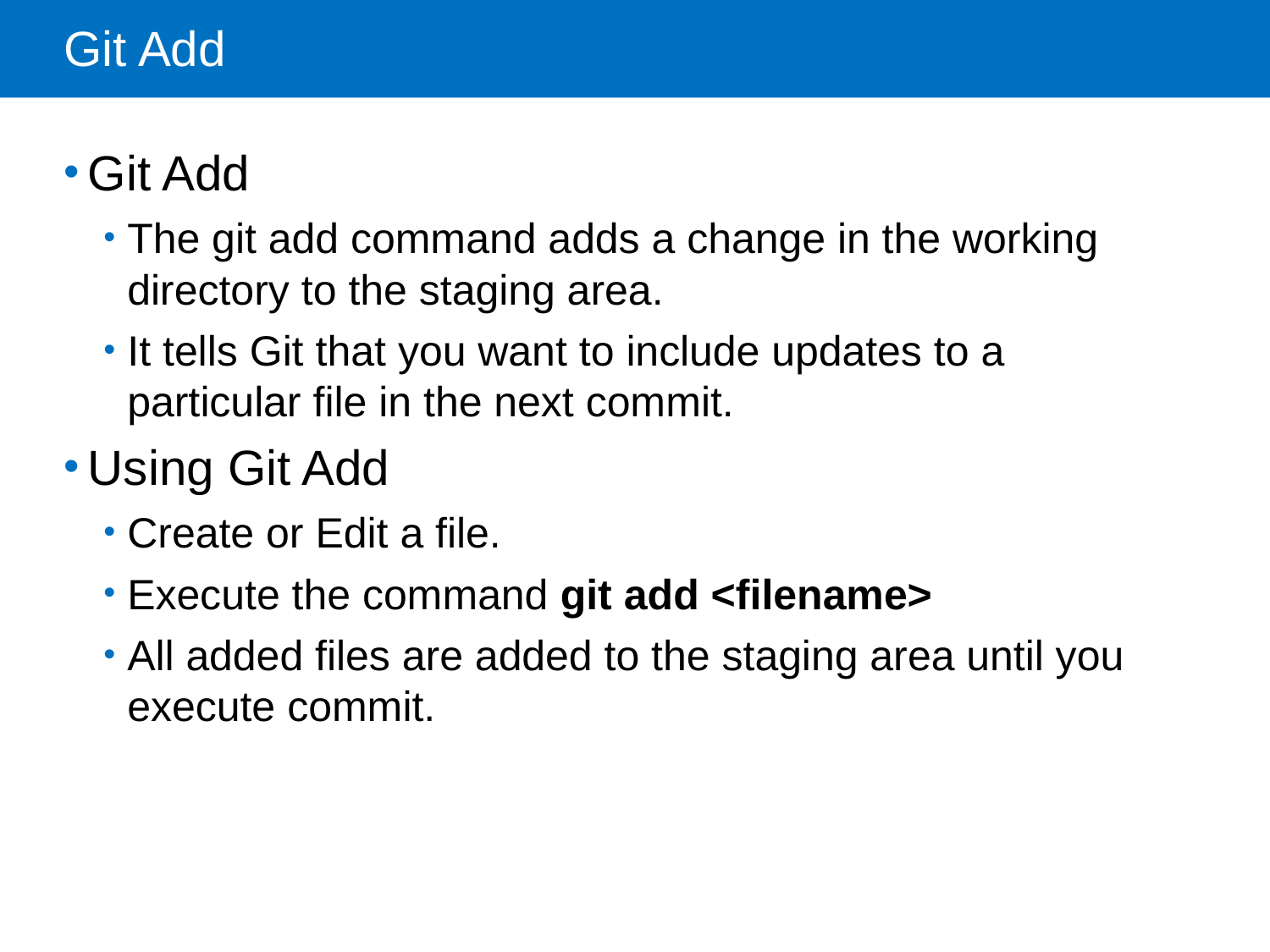

# Git Add
Git Add
The git add command adds a change in the working directory to the staging area.
It tells Git that you want to include updates to a particular file in the next commit.
Using Git Add
Create or Edit a file.
Execute the command git add <filename>
All added files are added to the staging area until you execute commit.